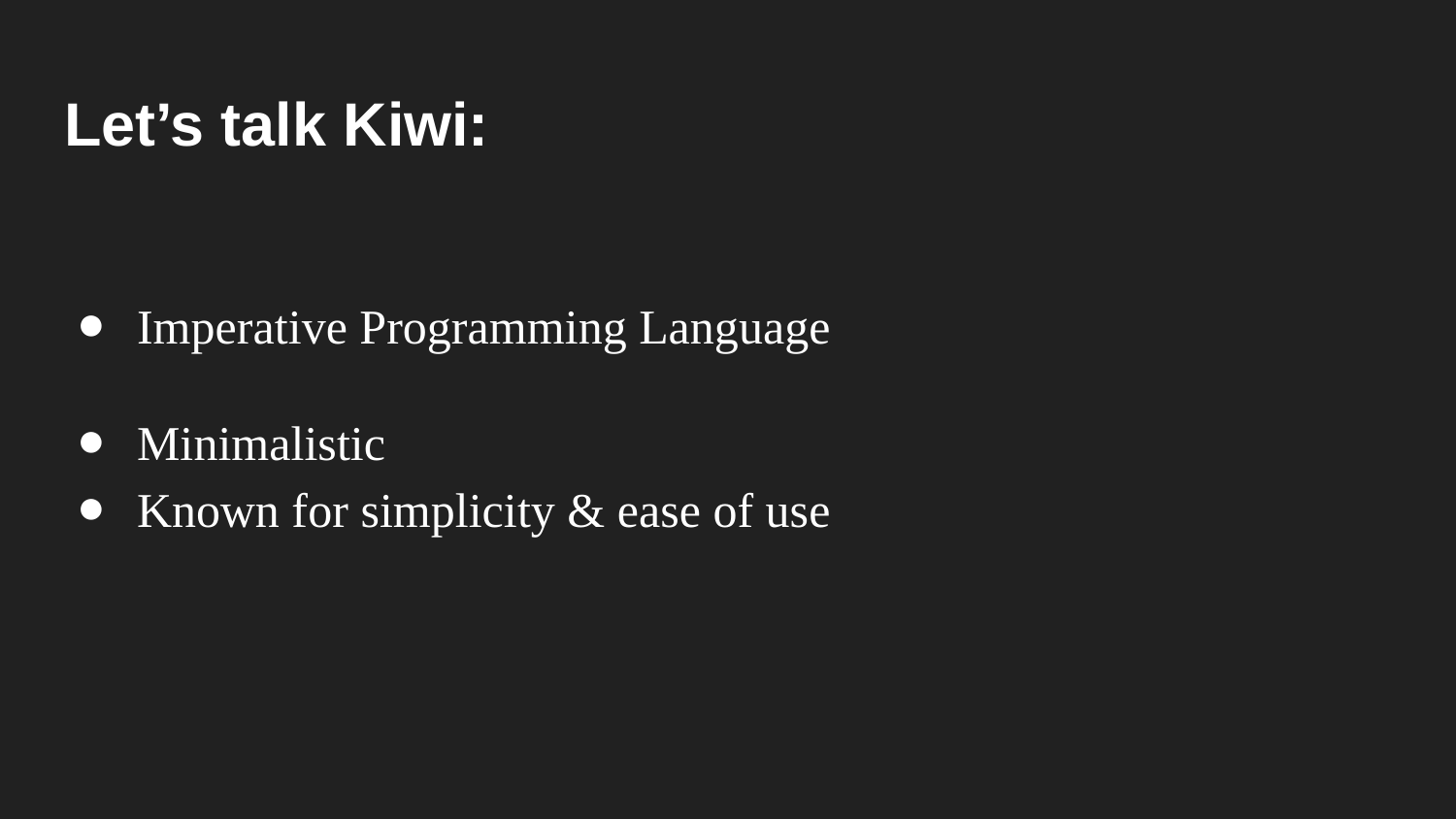

# Let’s talk Kiwi:
Imperative Programming Language
Minimalistic
Known for simplicity & ease of use